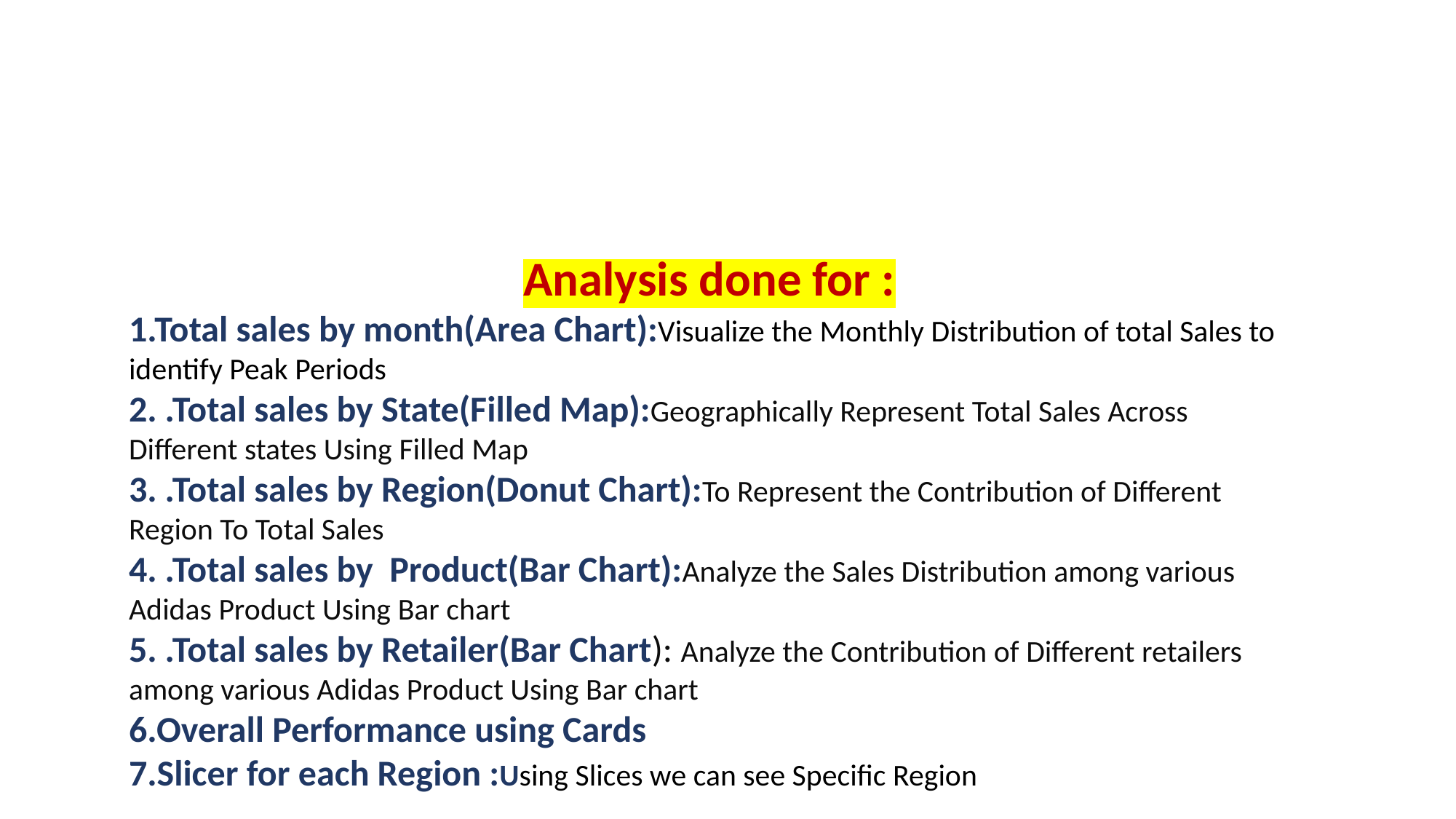

Analysis done for :
1.Total sales by month(Area Chart):Visualize the Monthly Distribution of total Sales to identify Peak Periods
2. .Total sales by State(Filled Map):Geographically Represent Total Sales Across Different states Using Filled Map
3. .Total sales by Region(Donut Chart):To Represent the Contribution of Different Region To Total Sales
4. .Total sales by  Product(Bar Chart):Analyze the Sales Distribution among various Adidas Product Using Bar chart
5. .Total sales by Retailer(Bar Chart): Analyze the Contribution of Different retailers among various Adidas Product Using Bar chart
6.Overall Performance using Cards
7.Slicer for each Region :Using Slices we can see Specific Region